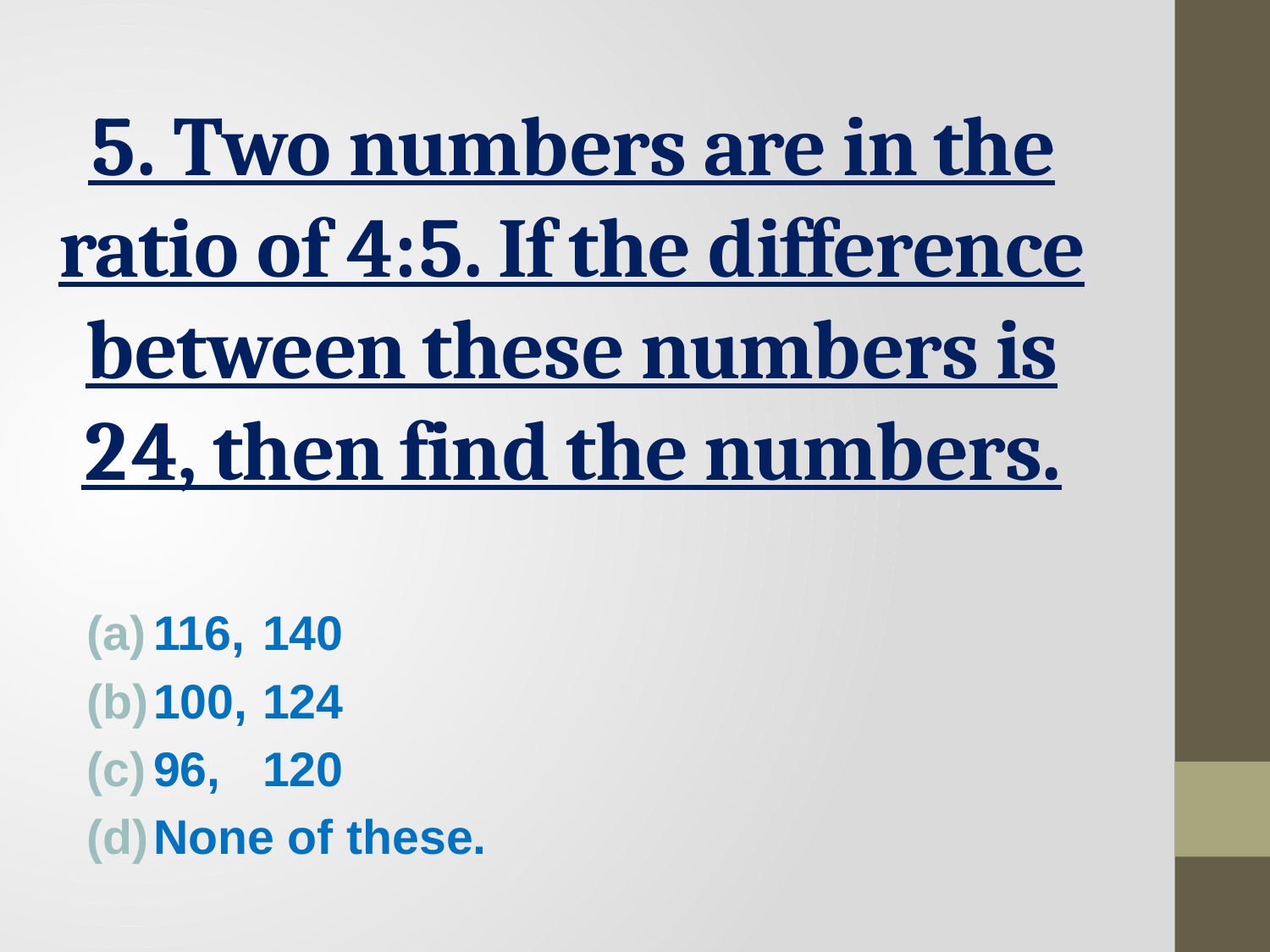

# 5. Two numbers are in the ratio of 4:5. If the difference between these numbers is 24, then find the numbers.

116,	140
100,	124
96,	120
None of these.